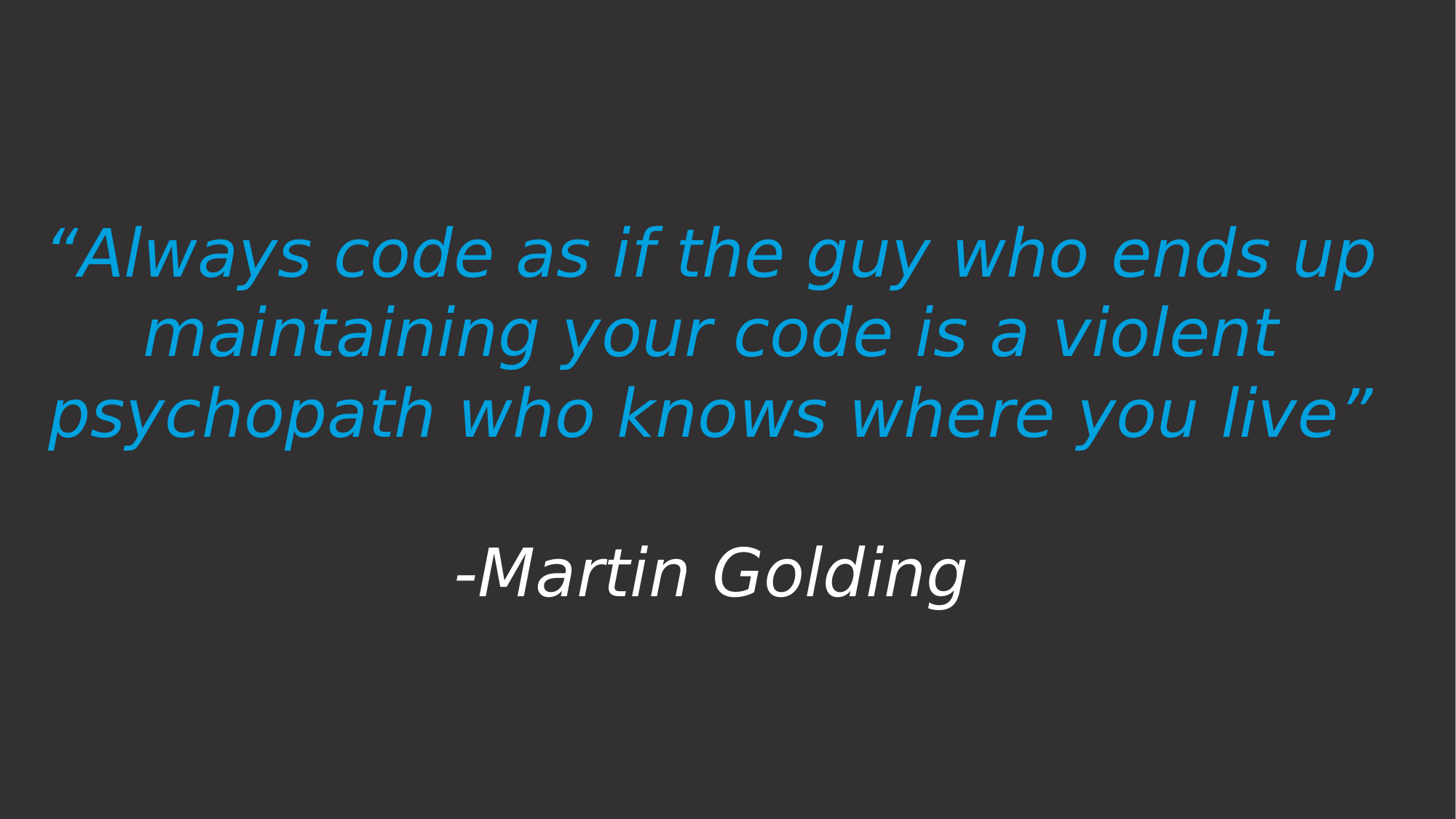

# “Always code as if the guy who ends up maintaining your code is a violent psychopath who knows where you live” -Martin Golding